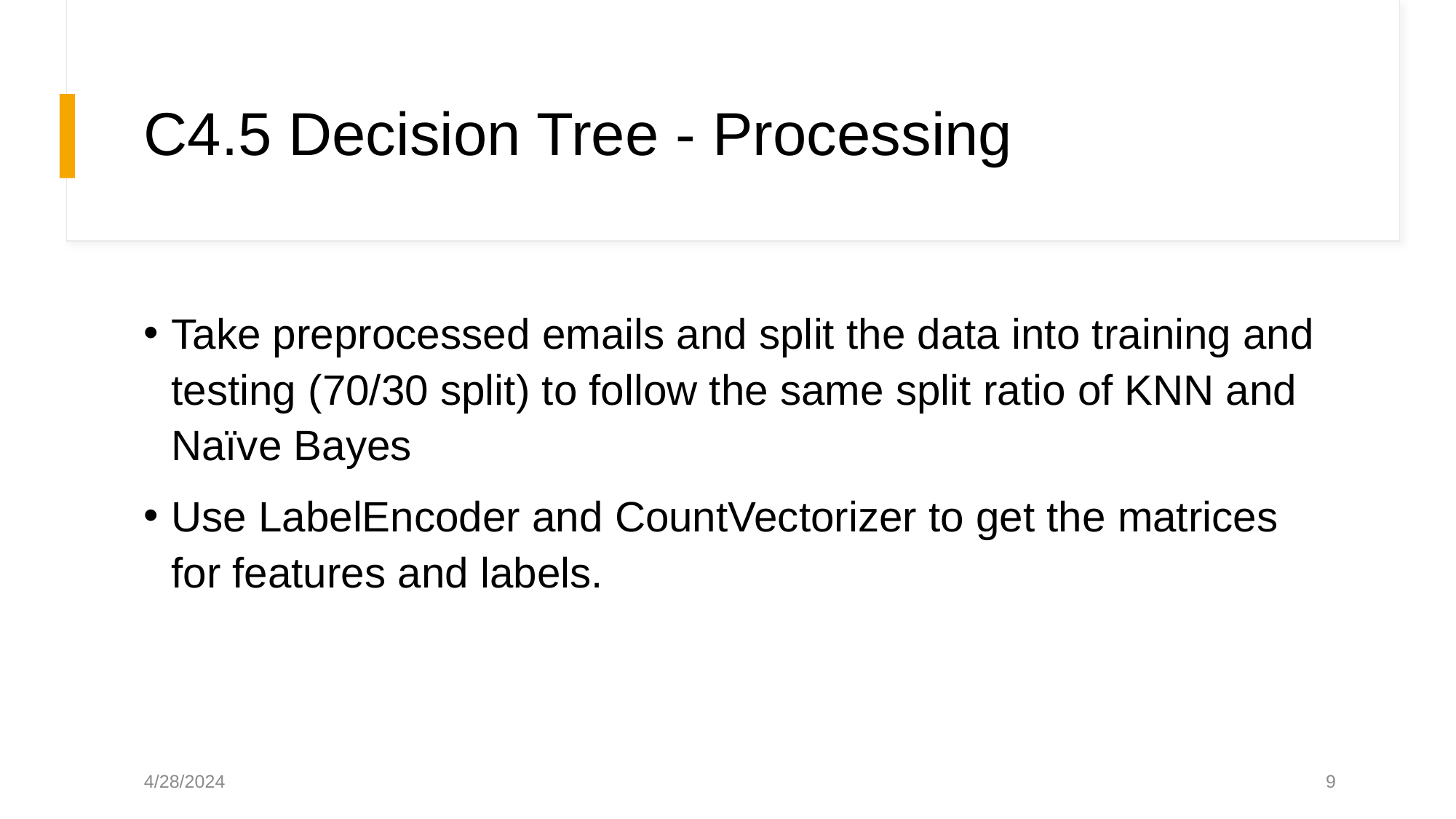

# C4.5 Decision Tree - Processing
Take preprocessed emails and split the data into training and testing (70/30 split) to follow the same split ratio of KNN and Naïve Bayes
Use LabelEncoder and CountVectorizer to get the matrices for features and labels.
4/28/2024
9